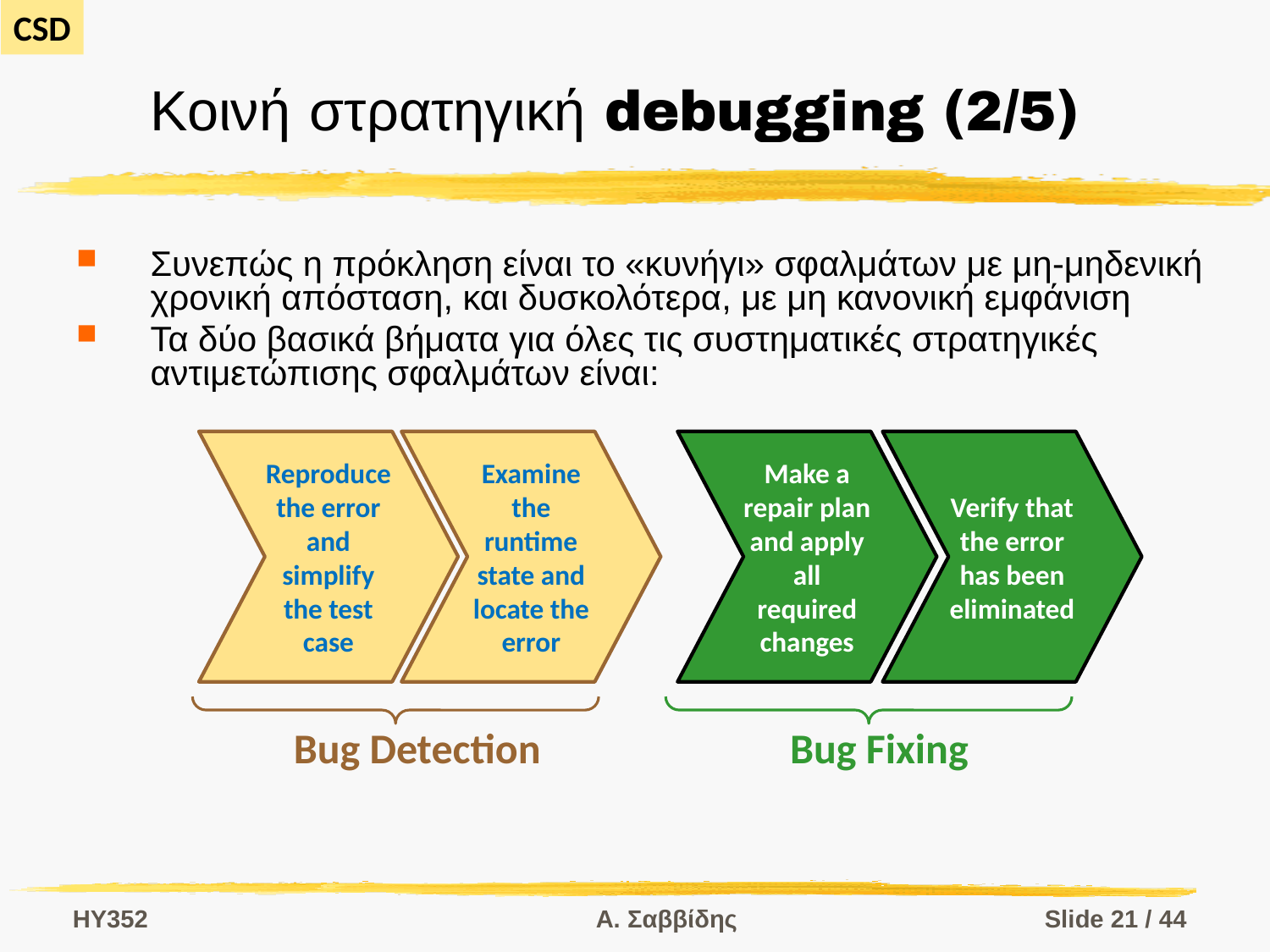

Identify the big circle of offensive statements (the statements which most recently have written the infected data)
Gradually reduce the circle until only one statement remains
# Κοινή στρατηγική debugging (2/5)
Συνεπώς η πρόκληση είναι το «κυνήγι» σφαλμάτων με μη-μηδενική χρονική απόσταση, και δυσκολότερα, με μη κανονική εμφάνιση
Τα δύο βασικά βήματα για όλες τις συστηματικές στρατηγικές αντιμετώπισης σφαλμάτων είναι:
Reproduce the error and simplify the test case
Examine the runtime state and locate the error
Make a repair plan and apply all required changes
Verify that the error has been eliminated

Bug Detection

Bug Fixing
HY352
Α. Σαββίδης
Slide 21 / 44